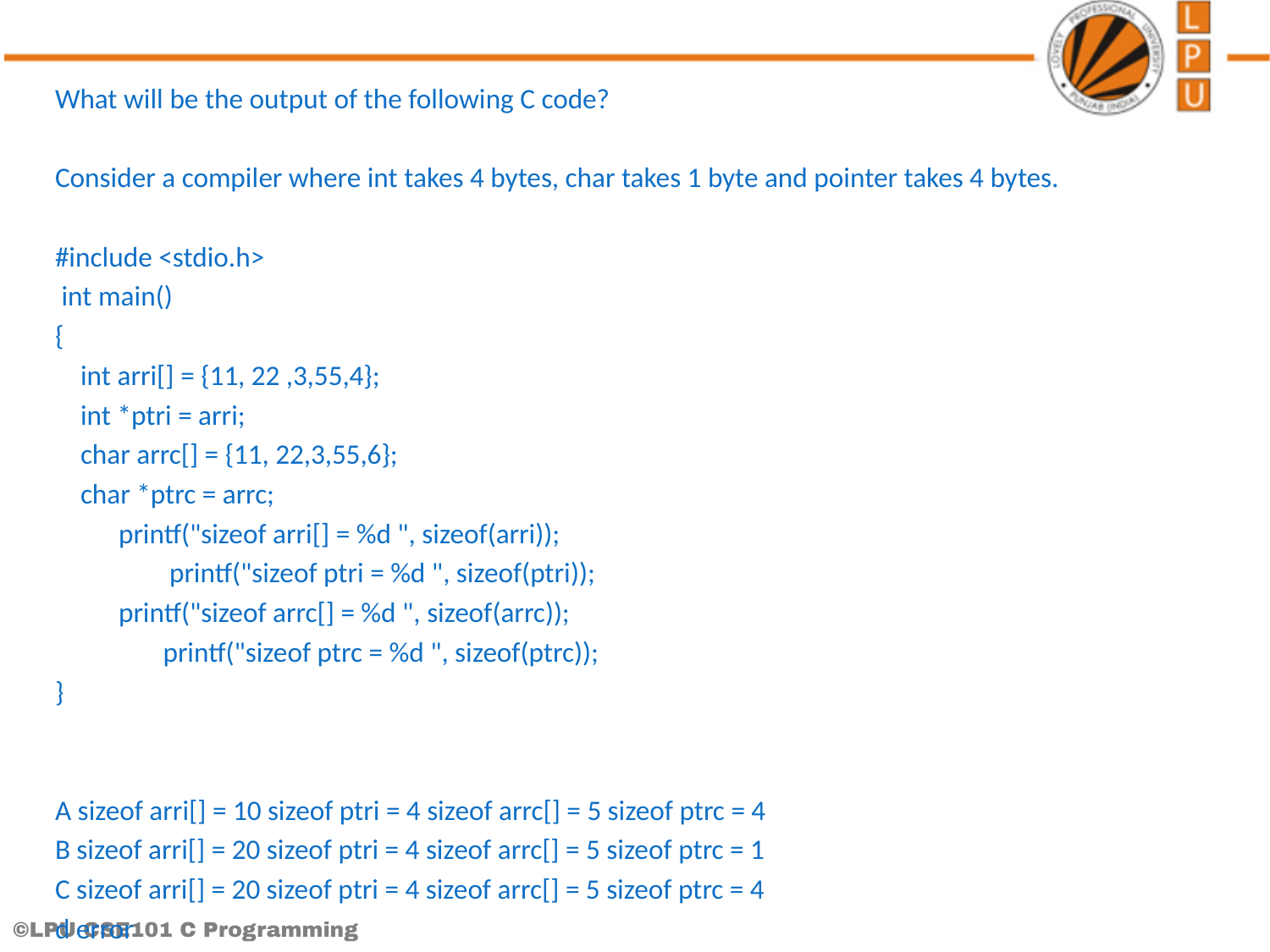

What will be the output of the following C code?

Consider a compiler where int takes 4 bytes, char takes 1 byte and pointer takes 4 bytes.

#include <stdio.h>
 int main()
{
    int arri[] = {11, 22 ,3,55,4};
    int *ptri = arri;
    char arrc[] = {11, 22,3,55,6};
    char *ptrc = arrc;
 	printf("sizeof arri[] = %d ", sizeof(arri));
                  printf("sizeof ptri = %d ", sizeof(ptri));
 	printf("sizeof arrc[] = %d ", sizeof(arrc));
                 printf("sizeof ptrc = %d ", sizeof(ptrc));
}

A sizeof arri[] = 10 sizeof ptri = 4 sizeof arrc[] = 5 sizeof ptrc = 4
B sizeof arri[] = 20 sizeof ptri = 4 sizeof arrc[] = 5 sizeof ptrc = 1
C sizeof arri[] = 20 sizeof ptri = 4 sizeof arrc[] = 5 sizeof ptrc = 4
d error